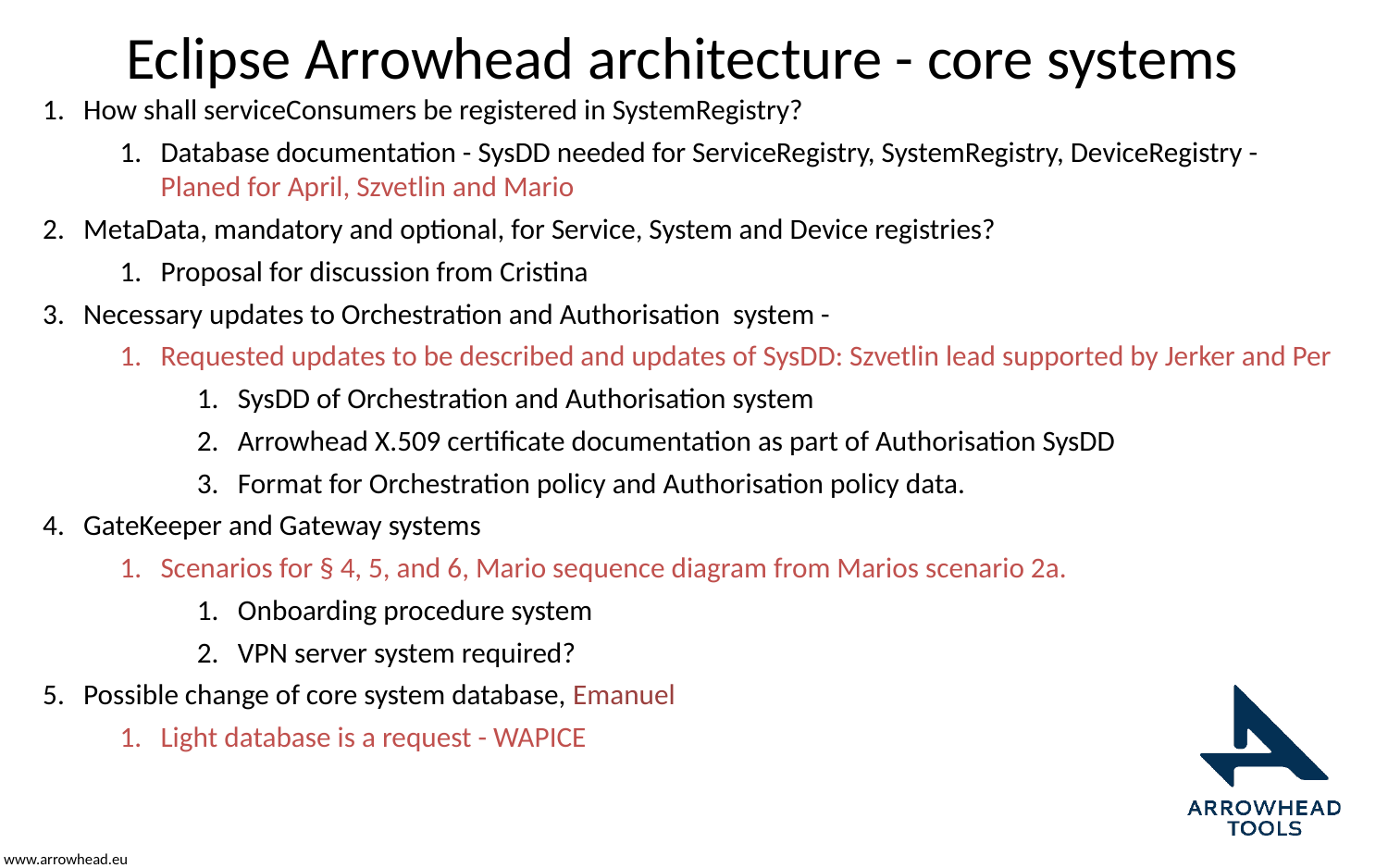

# Eclipse Arrowhead architecture - core systems
How shall serviceConsumers be registered in SystemRegistry?
Database documentation - SysDD needed for ServiceRegistry, SystemRegistry, DeviceRegistry -
Planed for April, Szvetlin and Mario
MetaData, mandatory and optional, for Service, System and Device registries?
Proposal for discussion from Cristina
Necessary updates to Orchestration and Authorisation  system -
Requested updates to be described and updates of SysDD: Szvetlin lead supported by Jerker and Per
SysDD of Orchestration and Authorisation system
Arrowhead X.509 certificate documentation as part of Authorisation SysDD
Format for Orchestration policy and Authorisation policy data.
GateKeeper and Gateway systems
Scenarios for § 4, 5, and 6, Mario sequence diagram from Marios scenario 2a.
Onboarding procedure system
VPN server system required?
Possible change of core system database, Emanuel
Light database is a request - WAPICE